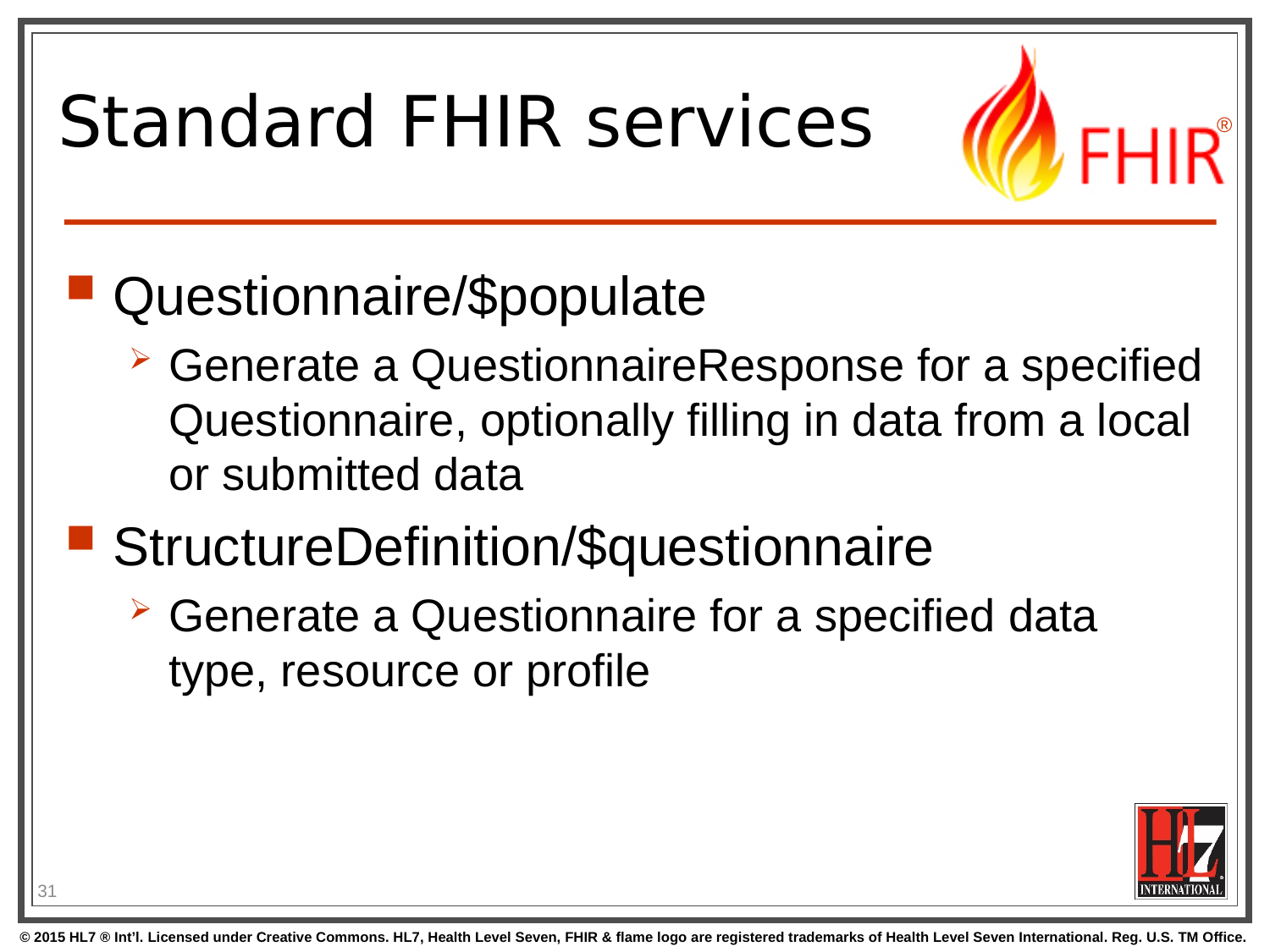

# Standard FHIR services
Questionnaire/$populate
Generate a QuestionnaireResponse for a specified Questionnaire, optionally filling in data from a local or submitted data
StructureDefinition/$questionnaire
Generate a Questionnaire for a specified data type, resource or profile
31